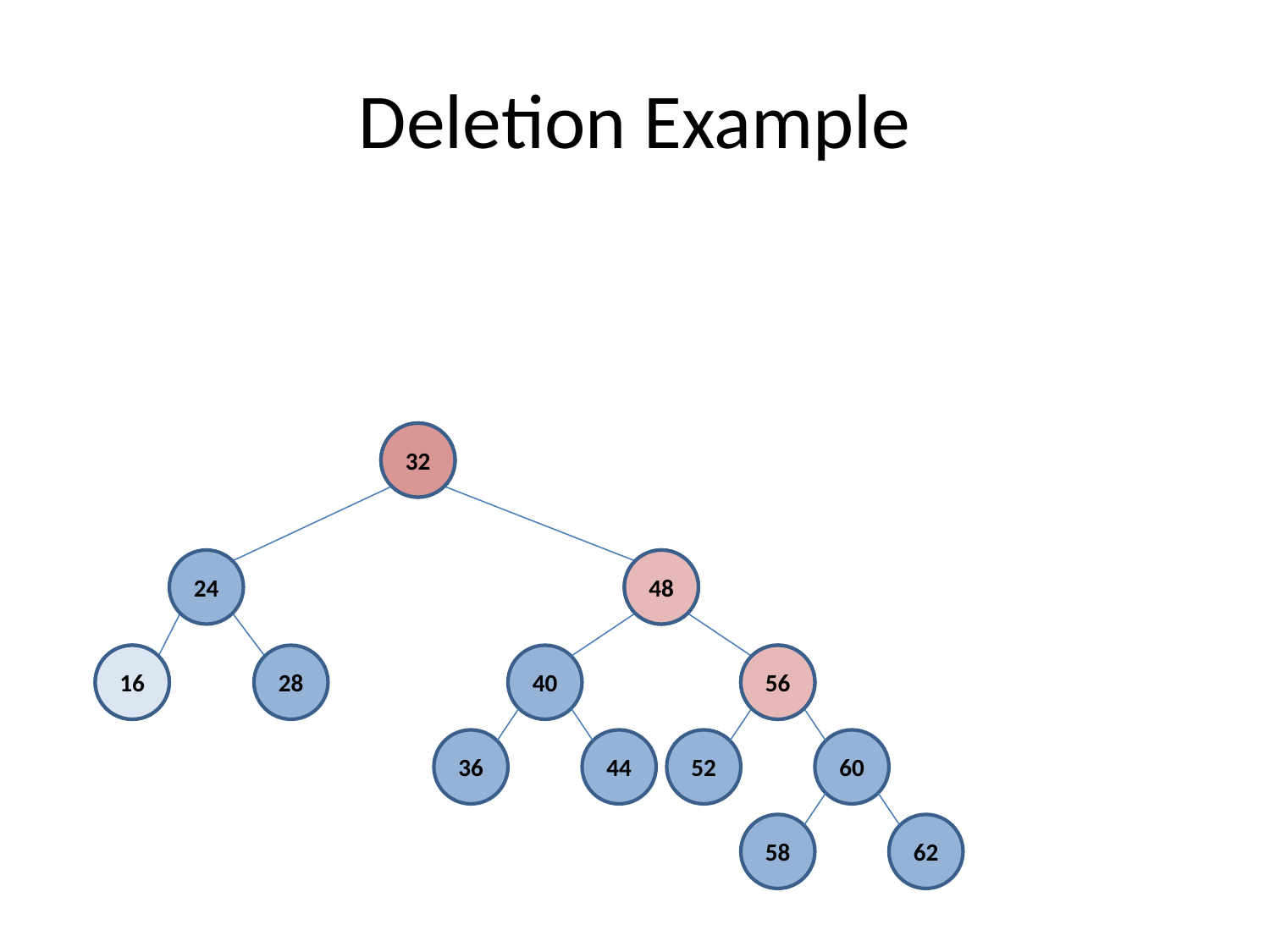

# Deletion Example

32
32
24
48
48
16
16
28
40
56
56
36
44
52
60
58
62